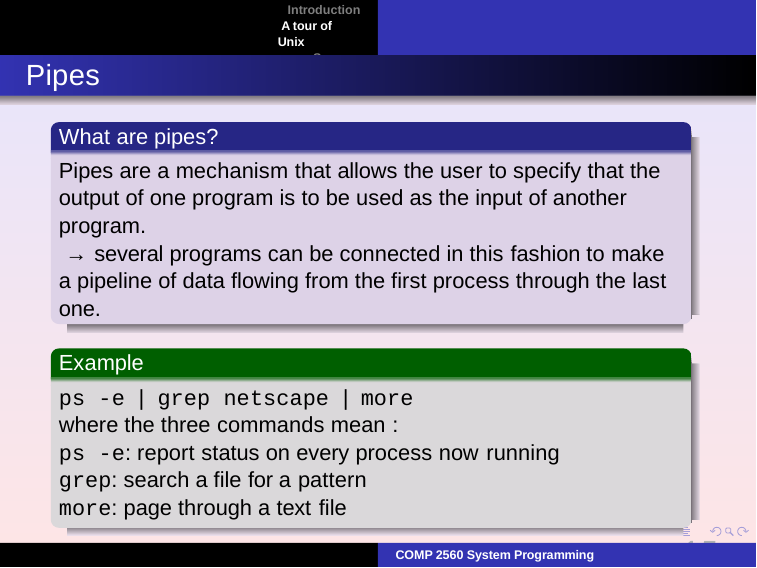

Introduction  A tour of Unix
Summary

Pipes
What are pipes?
Pipes are a mechanism that allows the user to specify that the  output of one program is to be used as the input of another  program.

 → several programs can be connected in this fashion to make
a pipeline of data flowing from the first process through the last  one.

Example

ps -e |  grep netscape | more

where the three commands mean :
ps -e: report status on every process now running
grep: search a file for a pattern
more: page through a text file

15

COMP 2560 System Programming